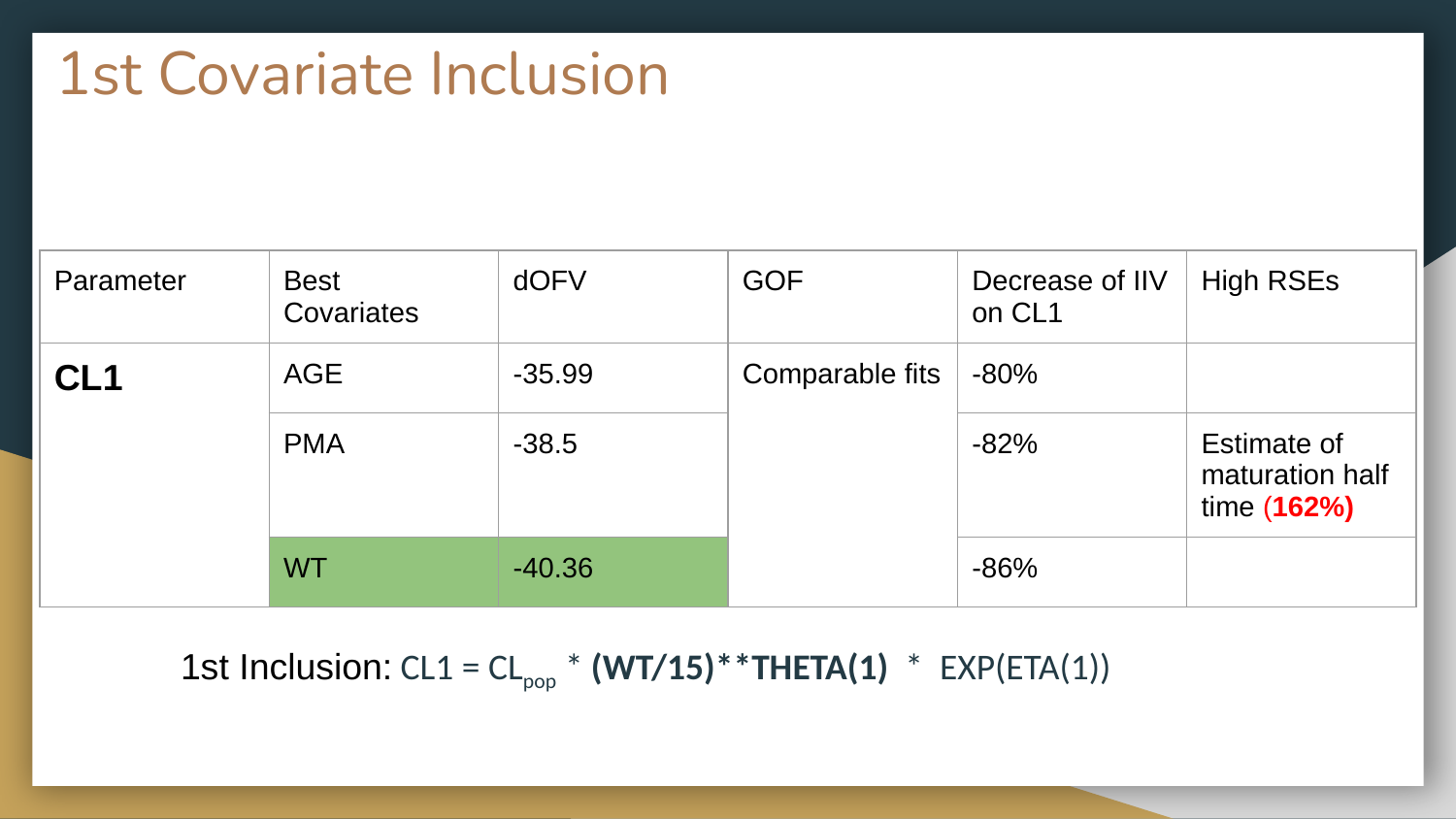

# 1st Covariate Inclusion
| Parameter | Best Covariates | dOFV | GOF | Decrease of IIV on CL1 | High RSEs |
| --- | --- | --- | --- | --- | --- |
| CL1 | AGE | -35.99 | Comparable fits | -80% |  |
|  | PMA | -38.5 |  | -82% | Estimate of maturation half time (162%) |
|  | WT | -40.36 |  | -86% |  |
1st Inclusion: CL1 = CLpop * (WT/15)**THETA(1)  *  EXP(ETA(1))